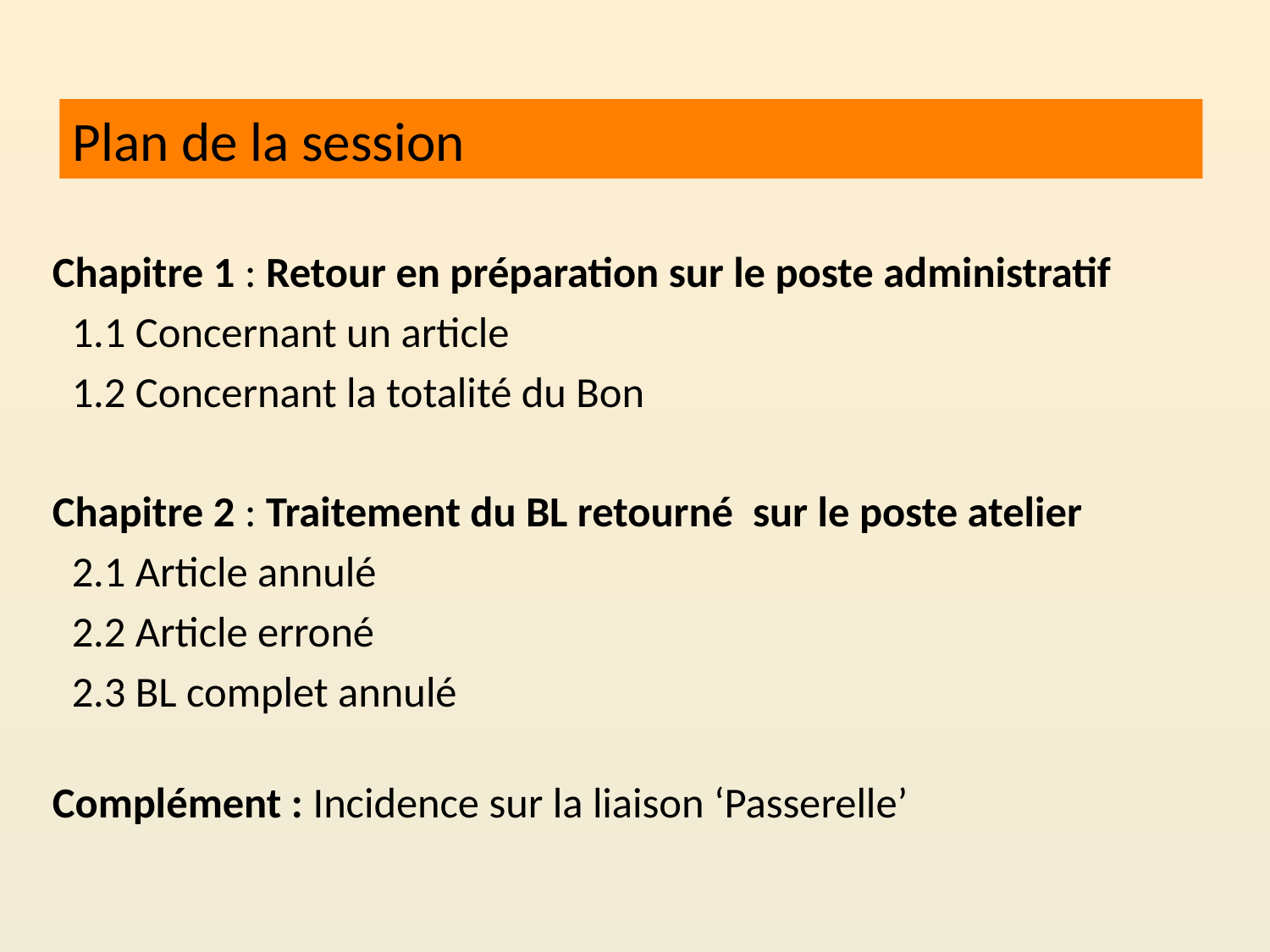

# Plan de la session
Chapitre 1 : Retour en préparation sur le poste administratif
  1.1 Concernant un article
  1.2 Concernant la totalité du Bon

Chapitre 2 : Traitement du BL retourné  sur le poste atelier
  2.1 Article annulé
  2.2 Article erroné
  2.3 BL complet annulé
Complément : Incidence sur la liaison ‘Passerelle’